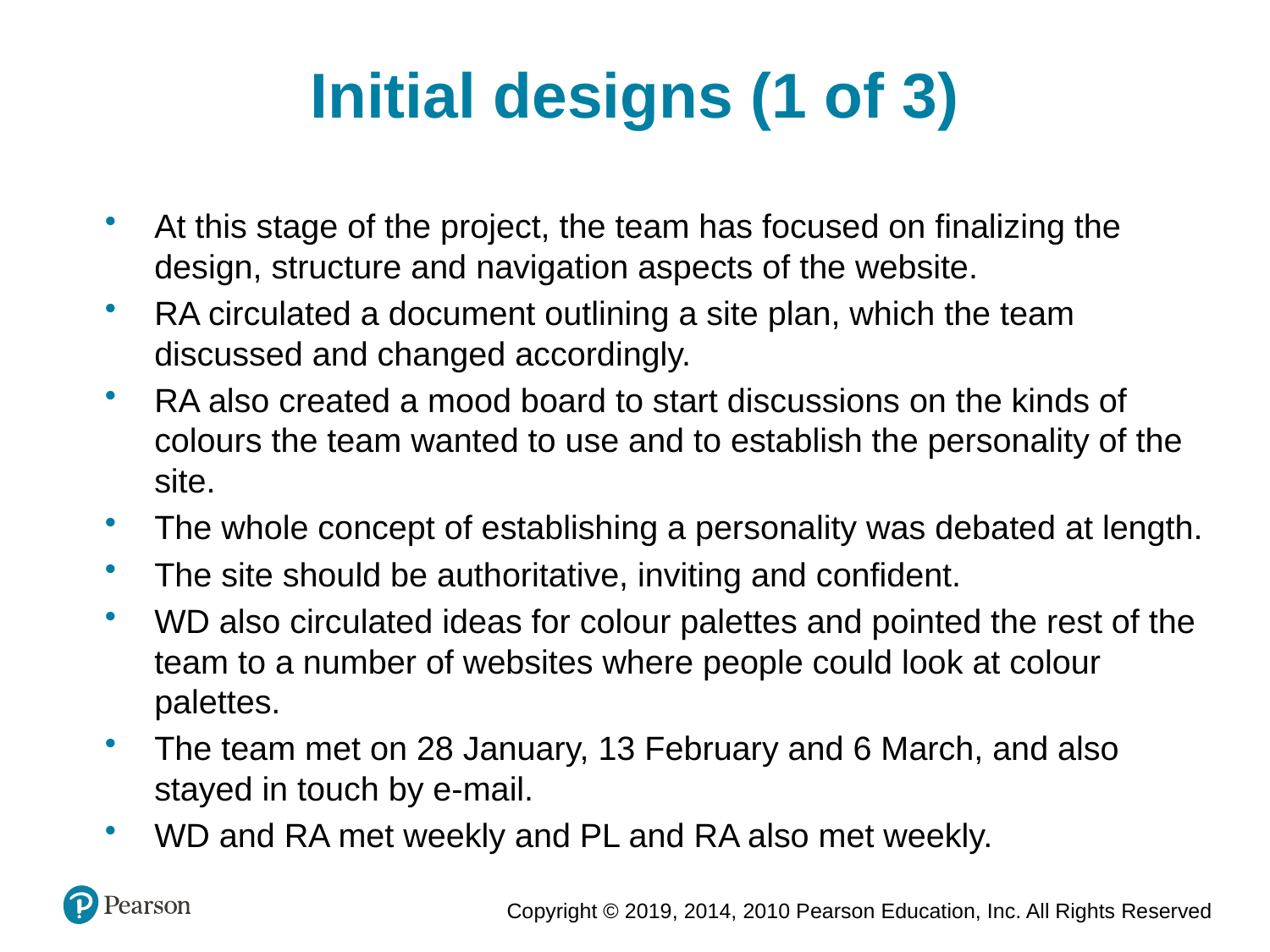

Initial designs (1 of 3)
At this stage of the project, the team has focused on finalizing the design, structure and navigation aspects of the website.
RA circulated a document outlining a site plan, which the team discussed and changed accordingly.
RA also created a mood board to start discussions on the kinds of colours the team wanted to use and to establish the personality of the site.
The whole concept of establishing a personality was debated at length.
The site should be authoritative, inviting and confident.
WD also circulated ideas for colour palettes and pointed the rest of the team to a number of websites where people could look at colour palettes.
The team met on 28 January, 13 February and 6 March, and also stayed in touch by e-mail.
WD and RA met weekly and PL and RA also met weekly.